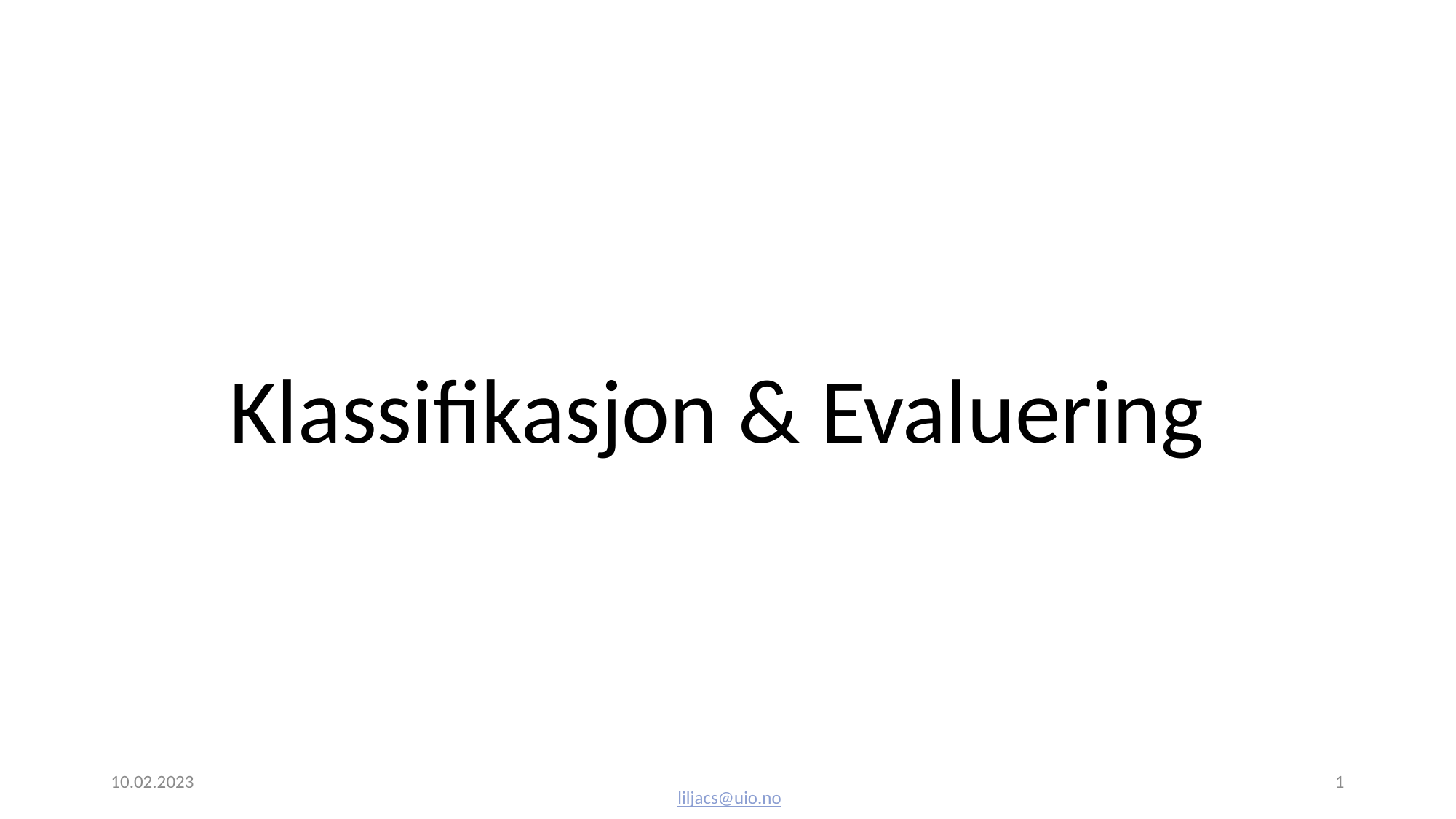

# Klassifikasjon & Evaluering
10.02.2023
1
 liljacs@uio.no